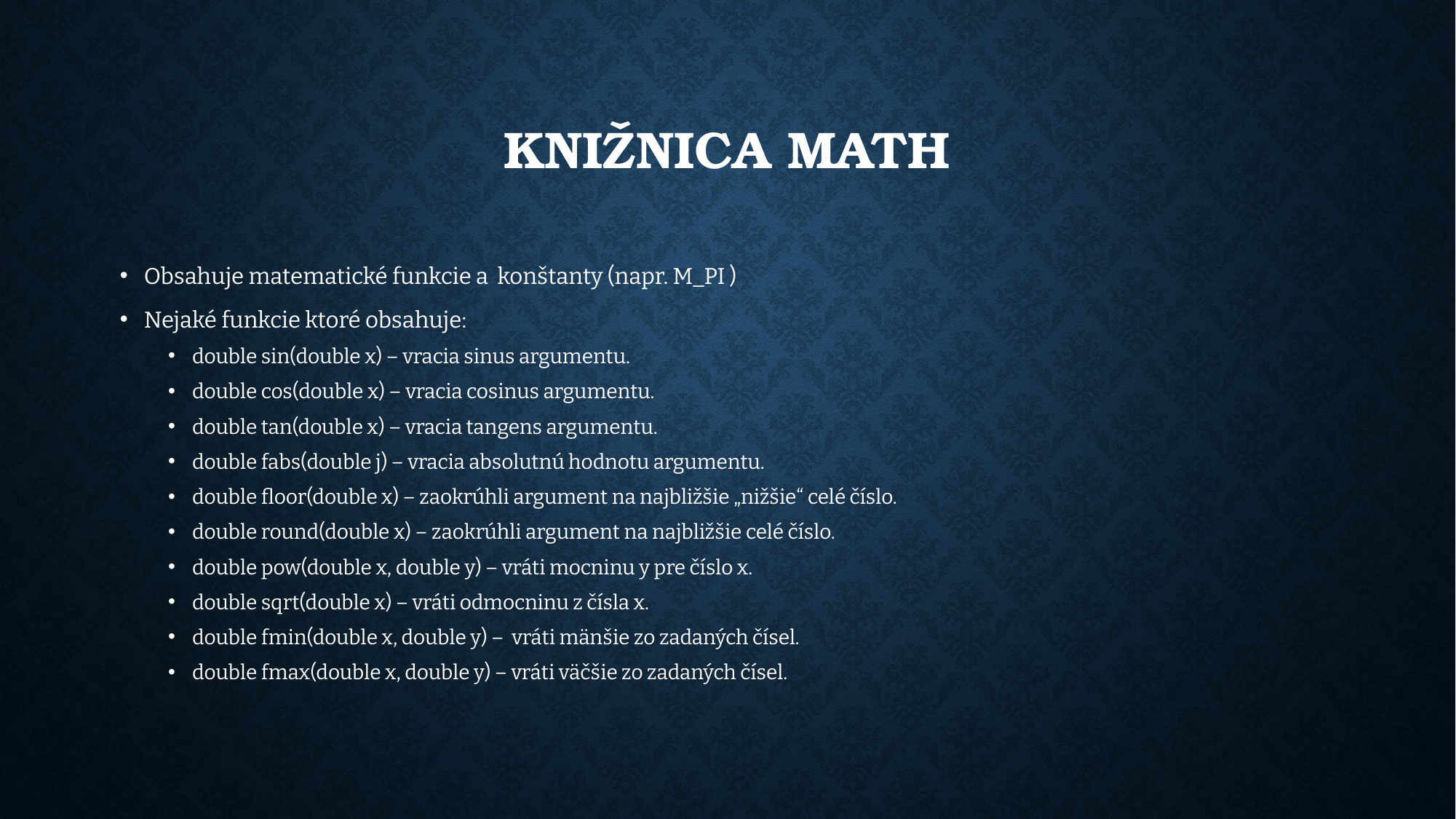

# Knižnica Math
Obsahuje matematické funkcie a  konštanty (napr. M_PI )
Nejaké funkcie ktoré obsahuje:
double sin(double x) – vracia sinus argumentu.
double cos(double x) – vracia cosinus argumentu.
double tan(double x) – vracia tangens argumentu.
double fabs(double j) – vracia absolutnú hodnotu argumentu.
double floor(double x) – zaokrúhli argument na najbližšie „nižšie“ celé číslo.
double round(double x) – zaokrúhli argument na najbližšie celé číslo.
double pow(double x, double y) – vráti mocninu y pre číslo x.
double sqrt(double x) – vráti odmocninu z čísla x.
double fmin(double x, double y) –  vráti mänšie zo zadaných čísel.
double fmax(double x, double y) – vráti väčšie zo zadaných čísel.